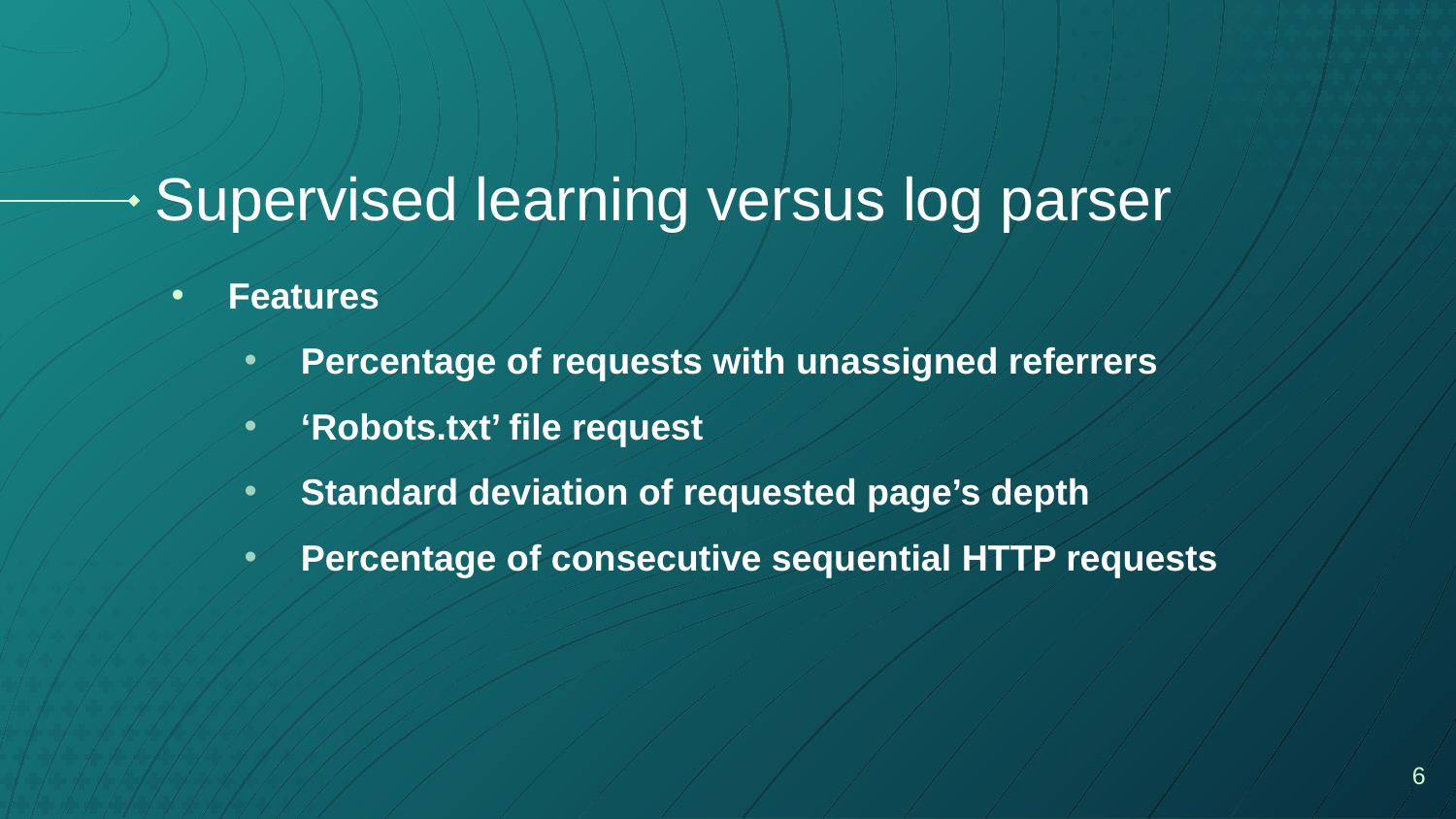

# Supervised learning versus log parser
Features
Percentage of requests with unassigned referrers
‘Robots.txt’ file request
Standard deviation of requested page’s depth
Percentage of consecutive sequential HTTP requests
6